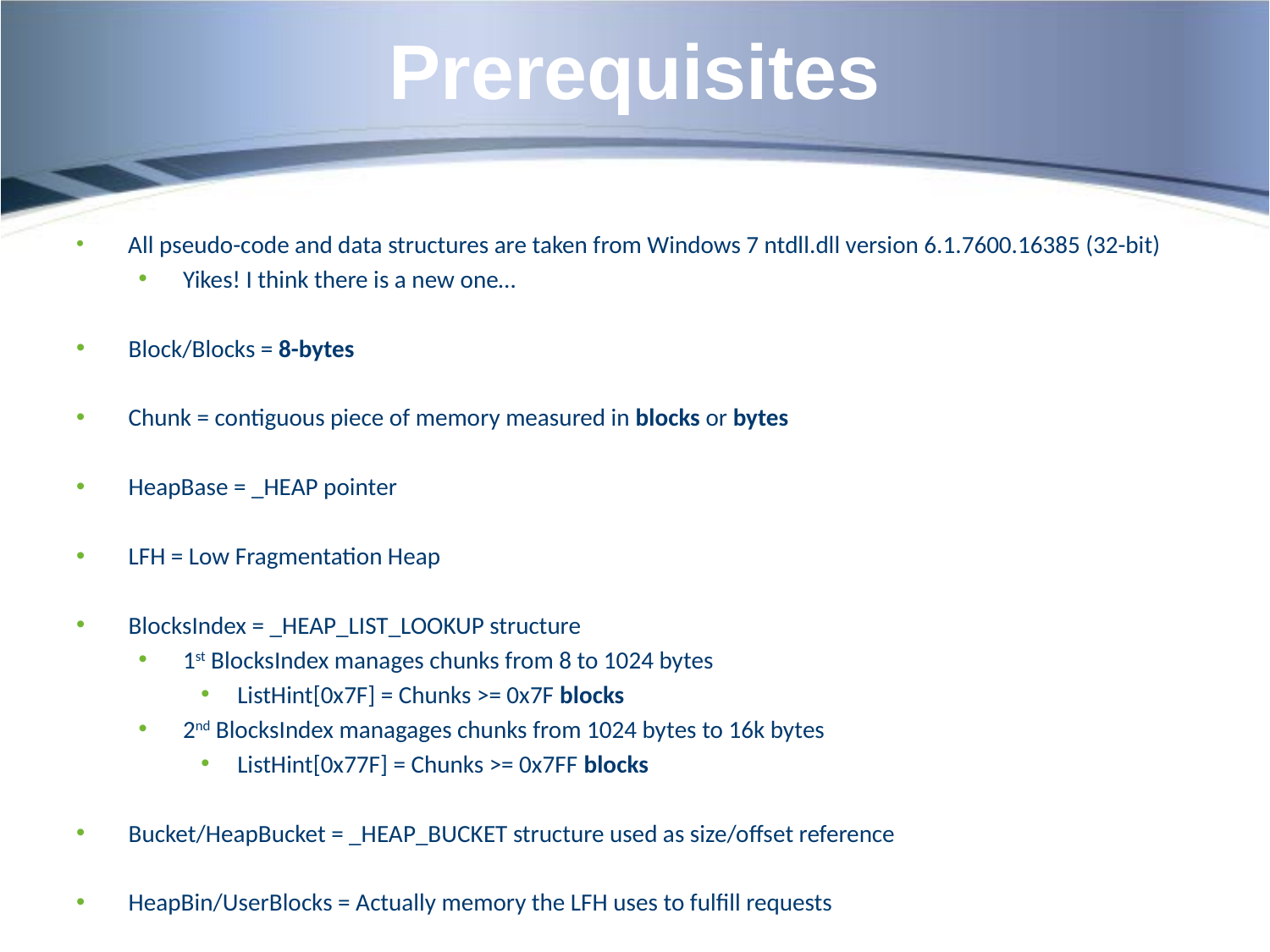

# Prerequisites
 All pseudo-code and data structures are taken from Windows 7 ntdll.dll version 6.1.7600.16385 (32-bit)
 Yikes! I think there is a new one…

 Block/Blocks = 8-bytes

 Chunk = contiguous piece of memory measured in blocks or bytes

 HeapBase = _HEAP pointer

 LFH = Low Fragmentation Heap

 BlocksIndex = _HEAP_LIST_LOOKUP structure
 1st BlocksIndex manages chunks from 8 to 1024 bytes
 ListHint[0x7F] = Chunks >= 0x7F blocks
 2nd BlocksIndex managages chunks from 1024 bytes to 16k bytes
 ListHint[0x77F] = Chunks >= 0x7FF blocks

 Bucket/HeapBucket = _HEAP_BUCKET structure used as size/offset reference

 HeapBin/UserBlocks = Actually memory the LFH uses to fulfill requests